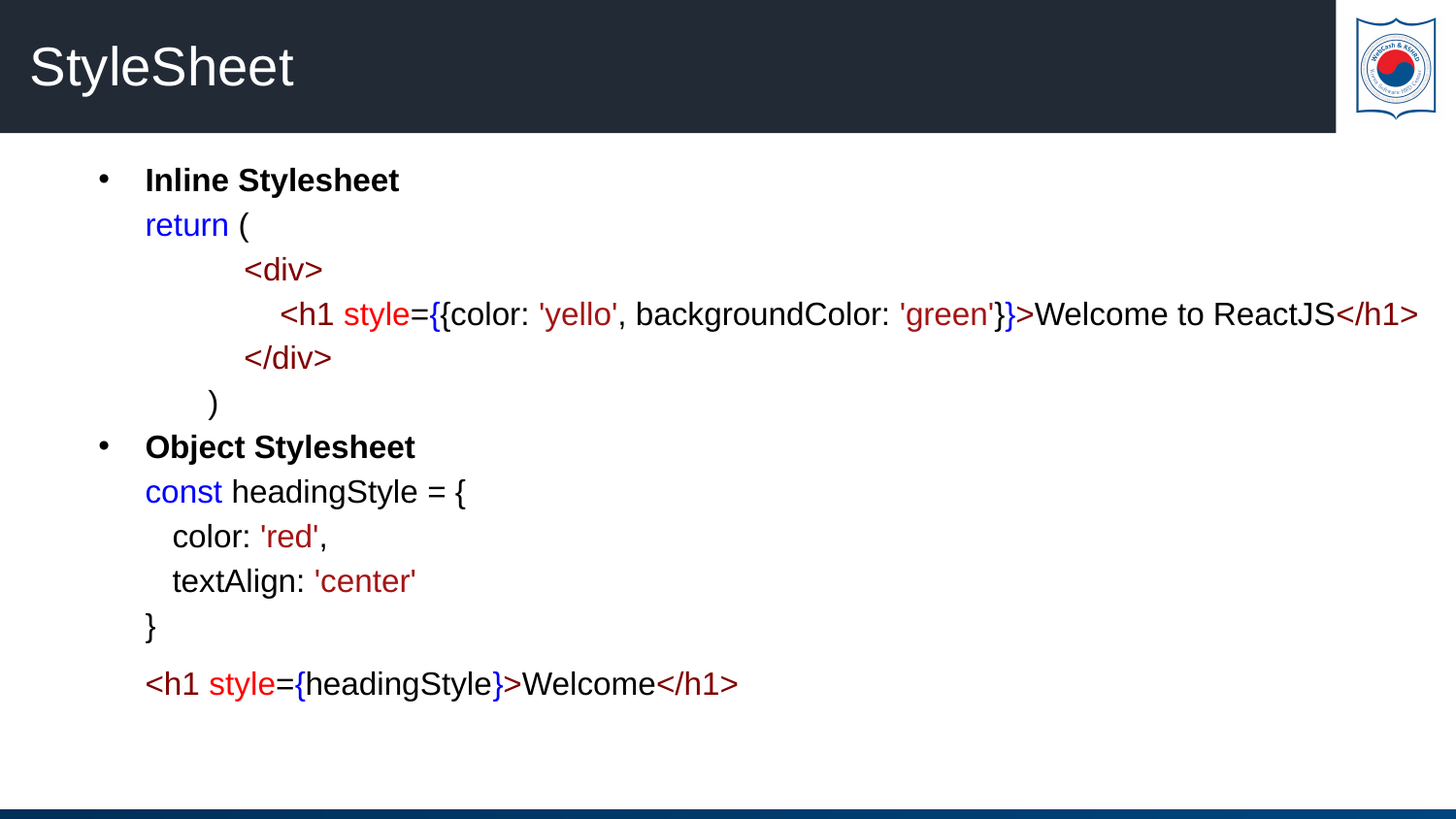

# StyleSheet
Inline Stylesheet
return (
           <div>
               <h1 style={{color: 'yello', backgroundColor: 'green'}}>Welcome to ReactJS</h1>
           </div>
       )
Object Stylesheet
const headingStyle = {
   color: 'red',
   textAlign: 'center'
}
<h1 style={headingStyle}>Welcome</h1>